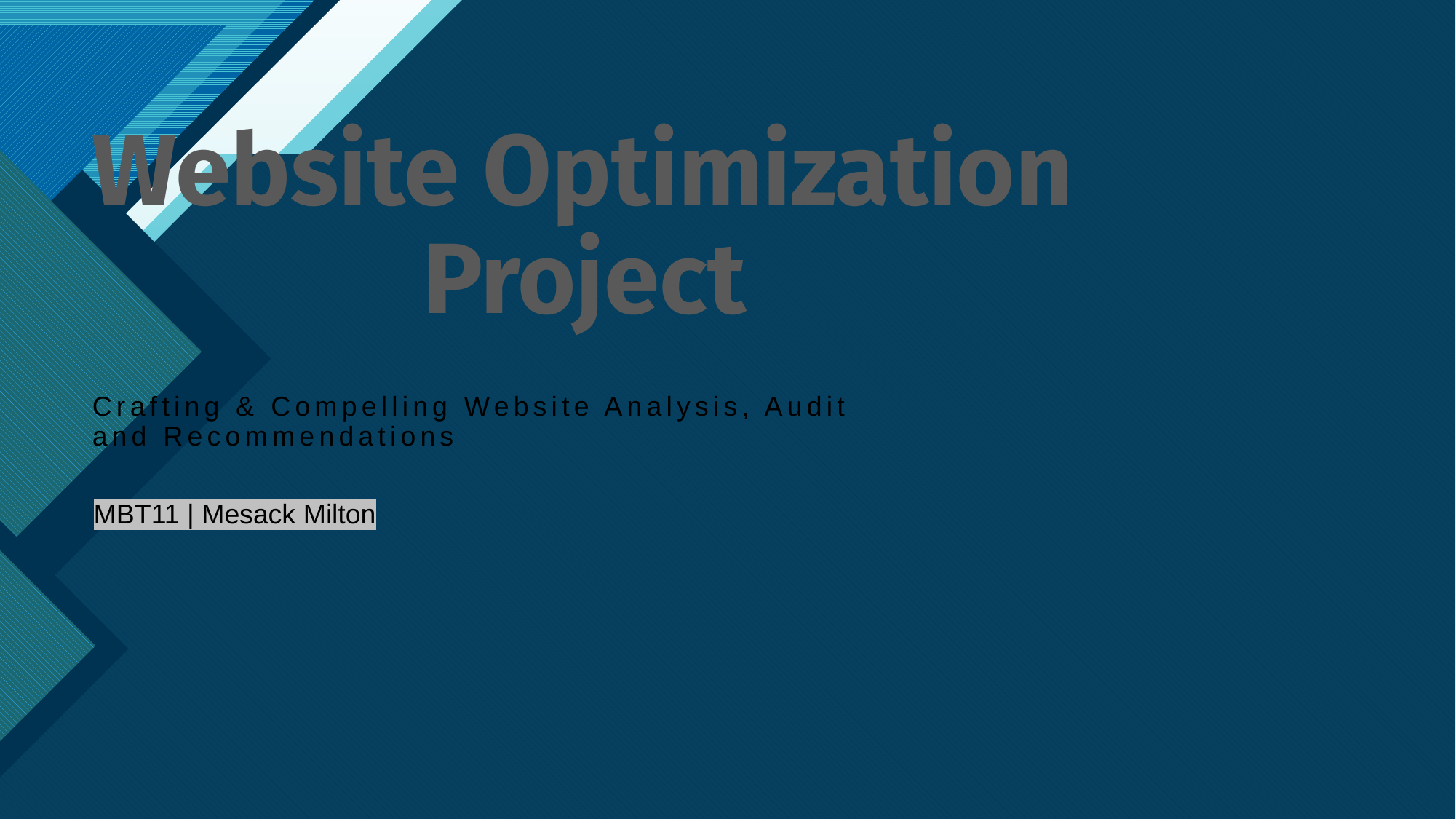

# Website Optimization                      Project
Crafting & Compelling Website Analysis, Audit and Recommendations
MBT11 | Mesack Milton